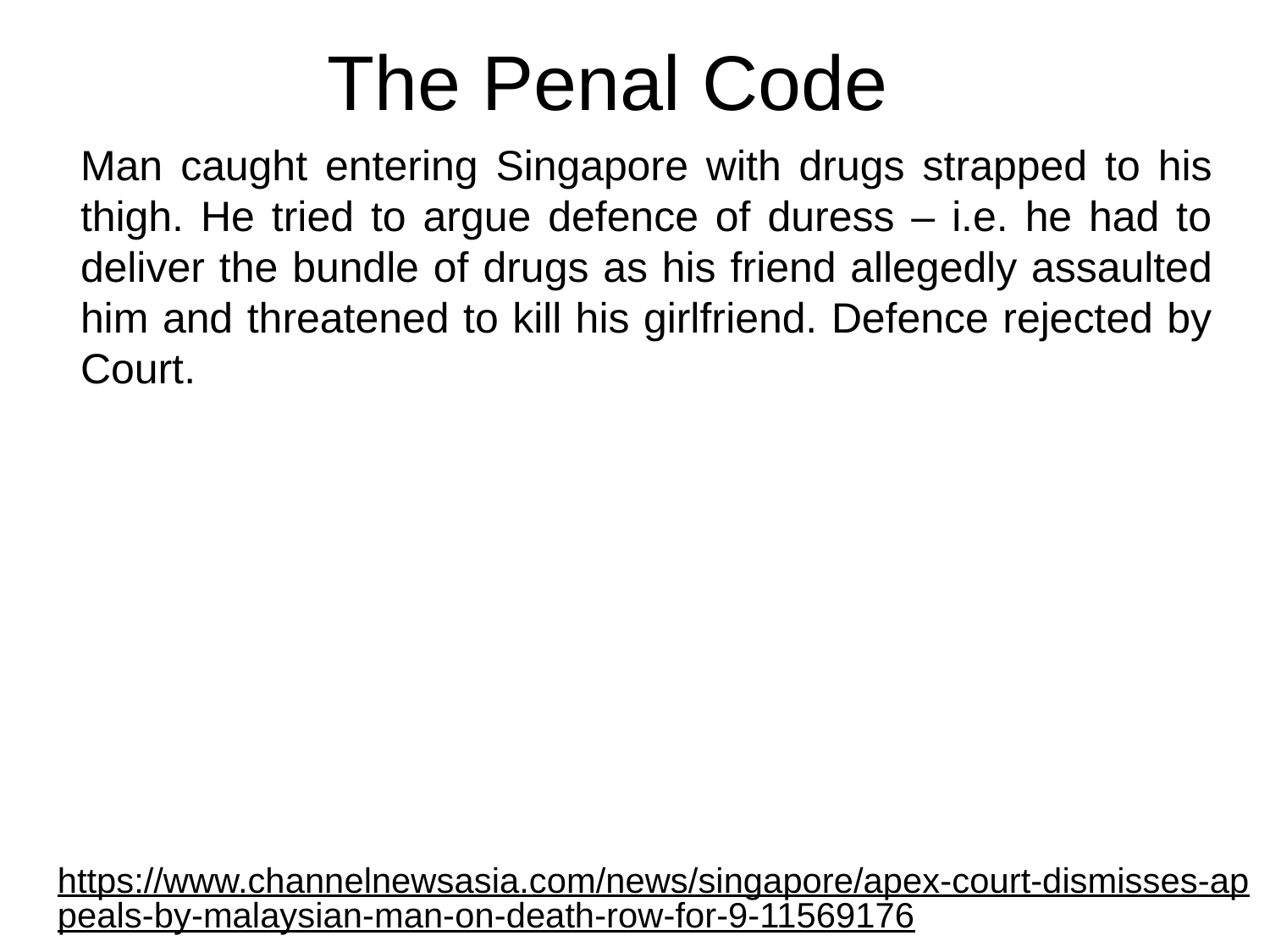

# The Penal Code
Man caught entering Singapore with drugs strapped to his thigh. He tried to argue defence of duress – i.e. he had to deliver the bundle of drugs as his friend allegedly assaulted him and threatened to kill his girlfriend. Defence rejected by Court.
https://www.channelnewsasia.com/news/singapore/apex-court-dismisses-appeals-by-malaysian-man-on-death-row-for-9-11569176